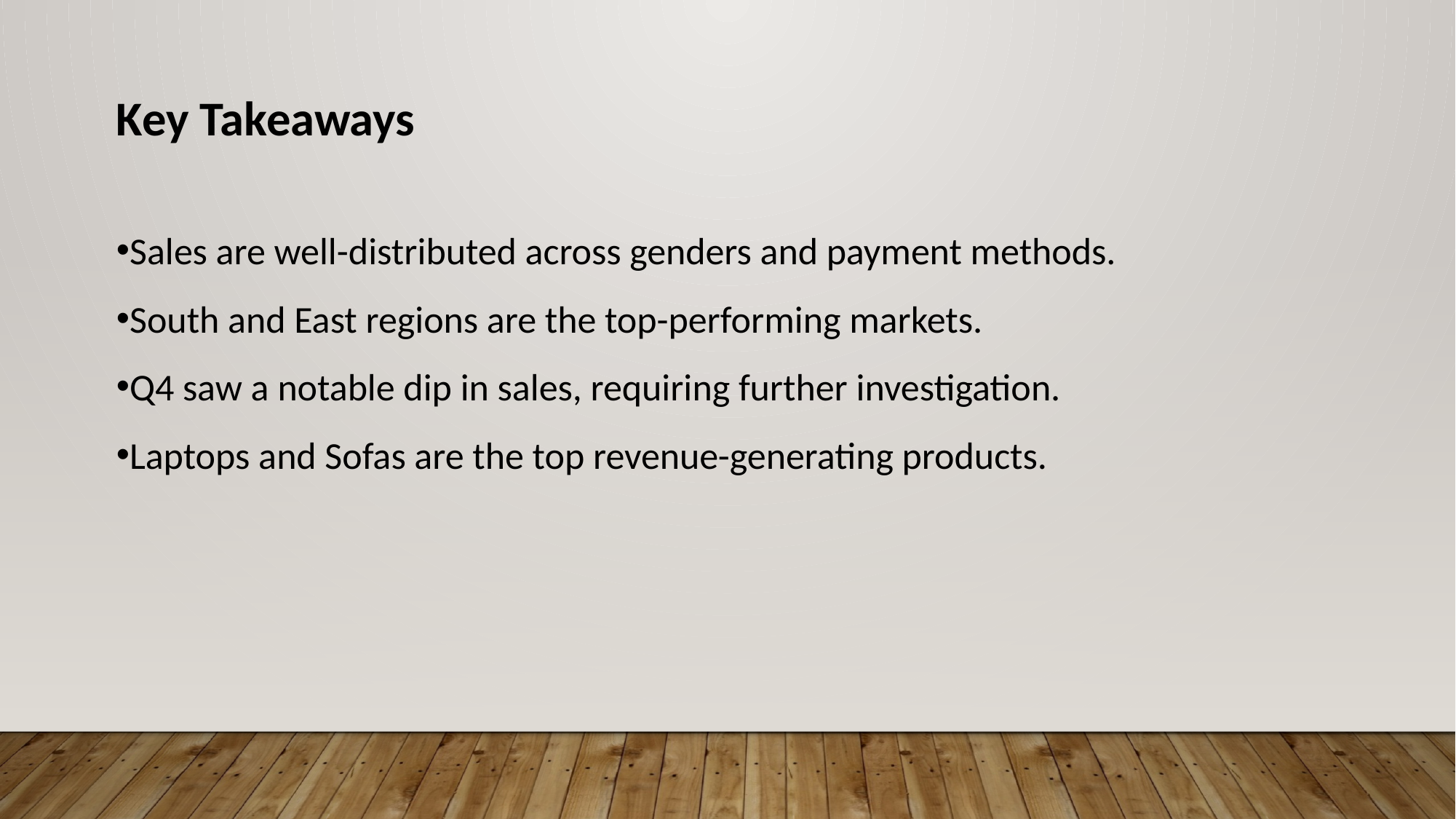

Key Takeaways

Sales are well-distributed across genders and payment methods.
South and East regions are the top-performing markets.
Q4 saw a notable dip in sales, requiring further investigation.
Laptops and Sofas are the top revenue-generating products.